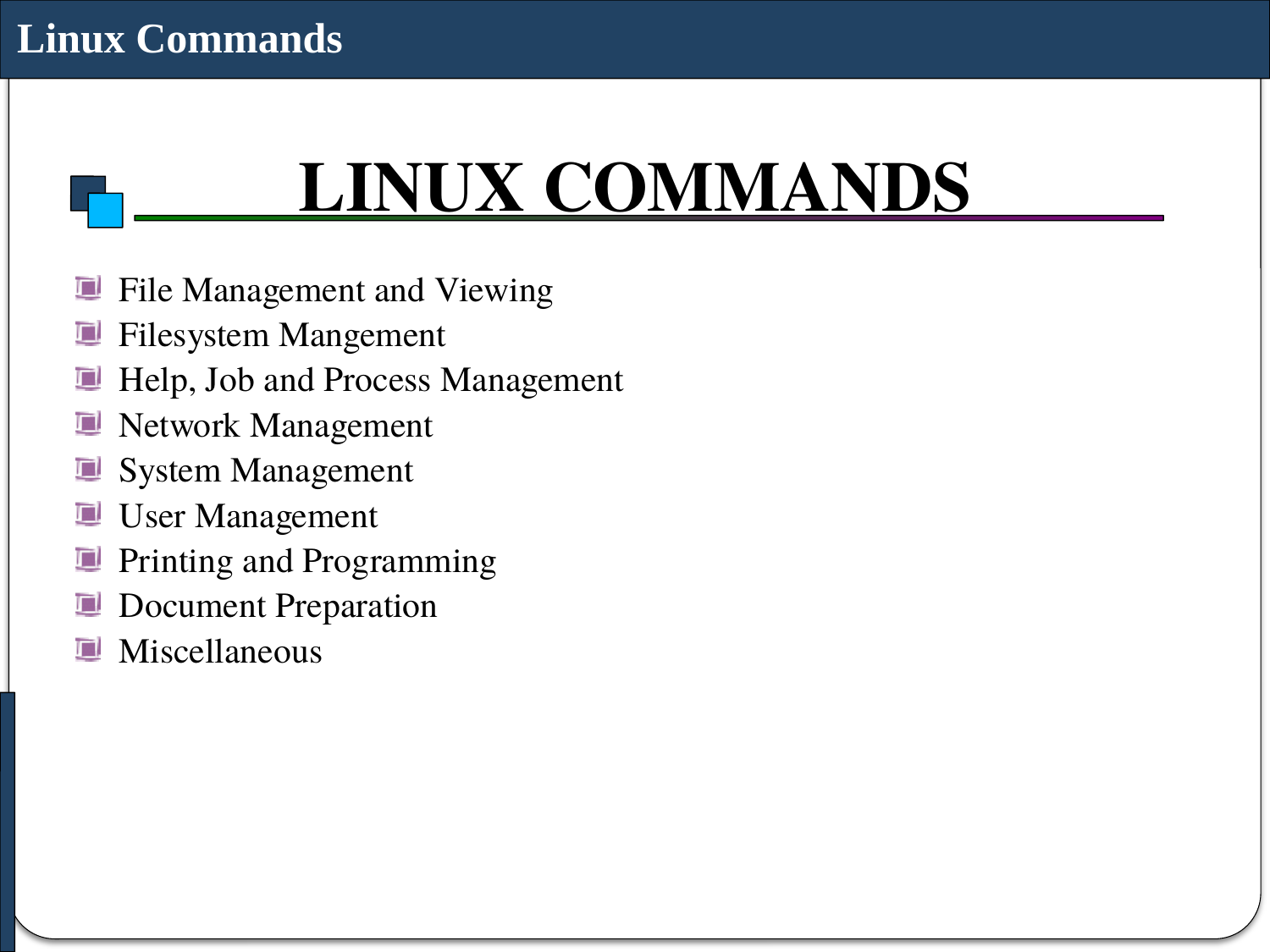

Linux Commands
# LINUX COMMANDS

File Management and Viewing
Filesystem Mangement
Help, Job and Process Management
Network Management
System Management
User Management
Printing and Programming
Document Preparation
Miscellaneous